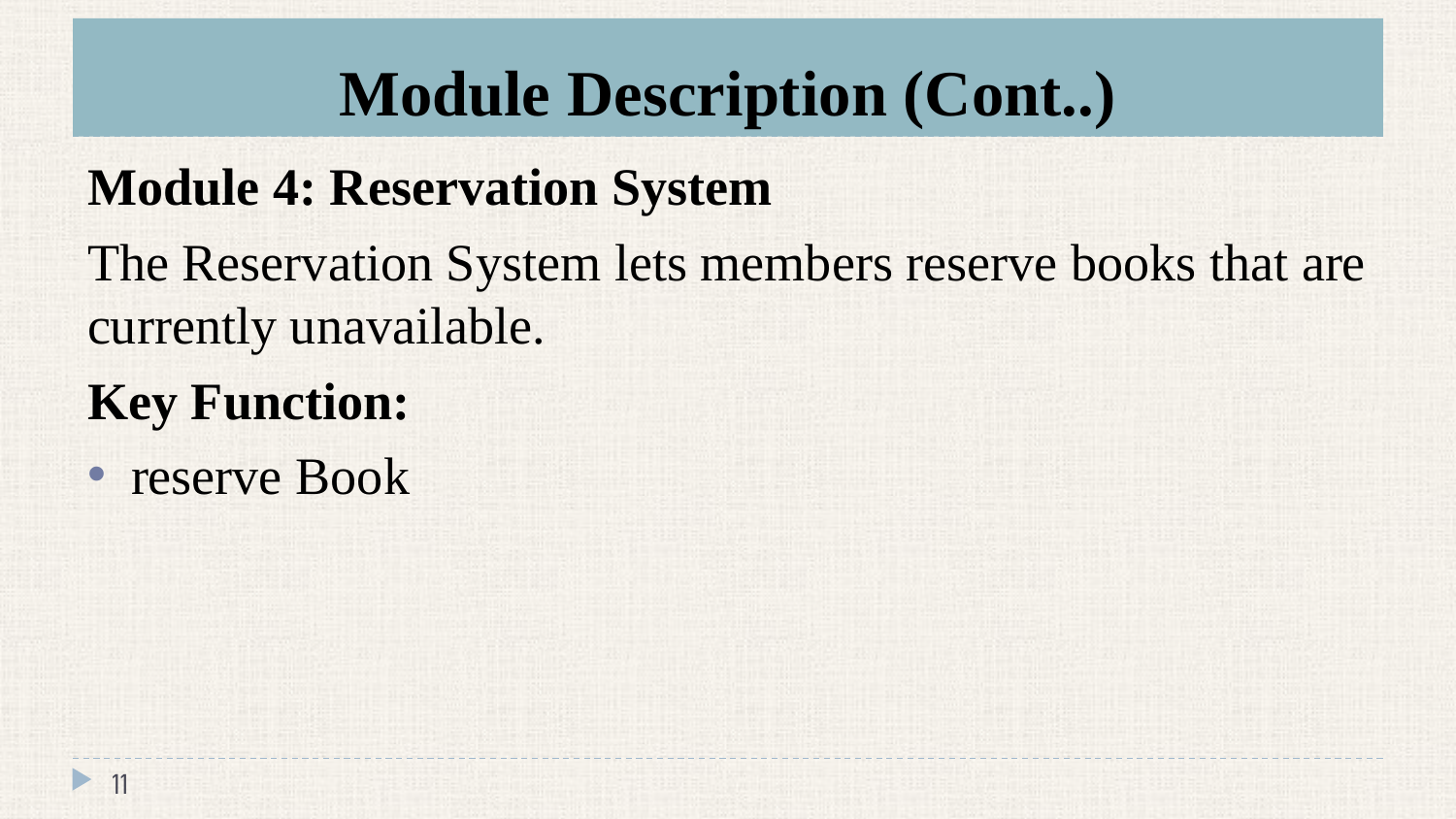

# Module Description (Cont..)
Module 4: Reservation System
The Reservation System lets members reserve books that are currently unavailable.
Key Function:
reserve Book
11